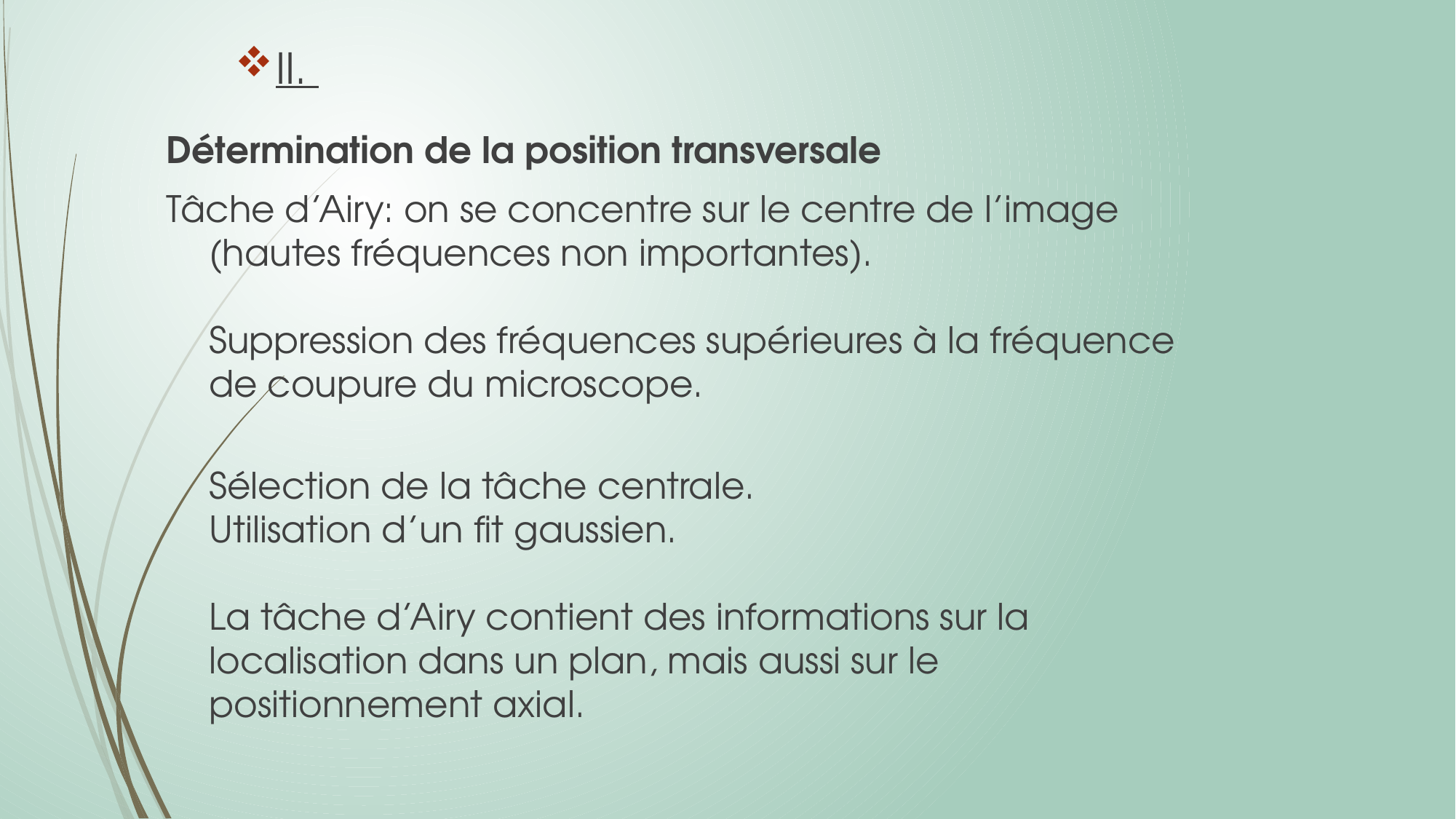

II.

Détermination de la position transversale
Tâche d’Airy: on se concentre sur le centre de l’image (hautes fréquences non importantes).
Suppression des fréquences supérieures à la fréquence de coupure du microscope.
Sélection de la tâche centrale.
Utilisation d’un fit gaussien.
La tâche d’Airy contient des informations sur la localisation dans un plan, mais aussi sur le positionnement axial.